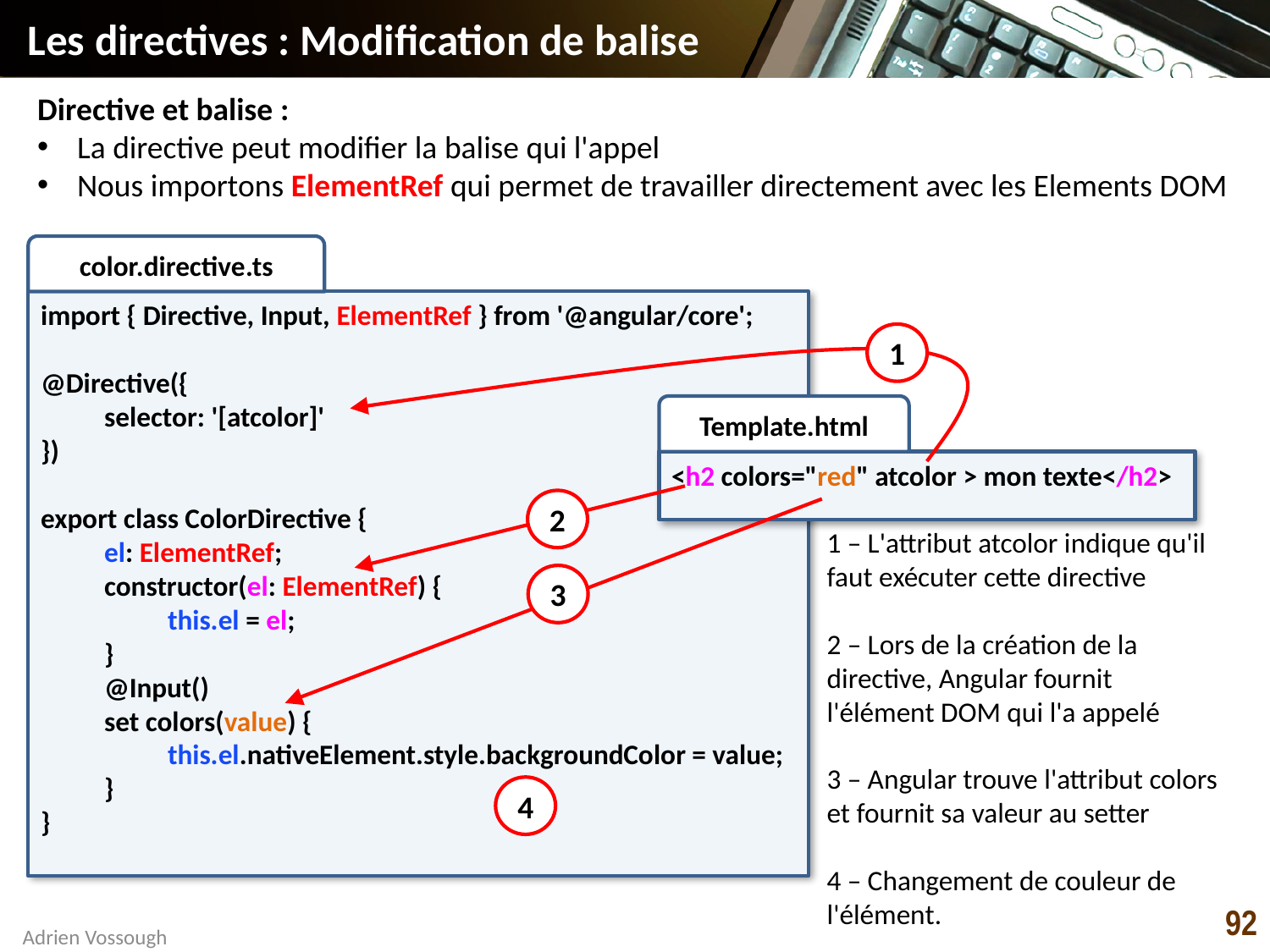

# Les directives : Modification de balise
Directive et balise :
La directive peut modifier la balise qui l'appel
Nous importons ElementRef qui permet de travailler directement avec les Elements DOM
color.directive.ts
import { Directive, Input, ElementRef } from '@angular/core';

@Directive({
selector: '[atcolor]'
})

export class ColorDirective {
el: ElementRef;
constructor(el: ElementRef) {
this.el = el;
}
@Input()
set colors(value) {
this.el.nativeElement.style.backgroundColor = value;
}
}
Template.html
<h2 colors="red" atcolor > mon texte</h2>
1

2
1 – L'attribut atcolor indique qu'il faut exécuter cette directive

2 – Lors de la création de la directive, Angular fournit l'élément DOM qui l'a appelé

3 – Angular trouve l'attribut colors et fournit sa valeur au setter

4 – Changement de couleur de l'élément.
3
4
92
Adrien Vossough